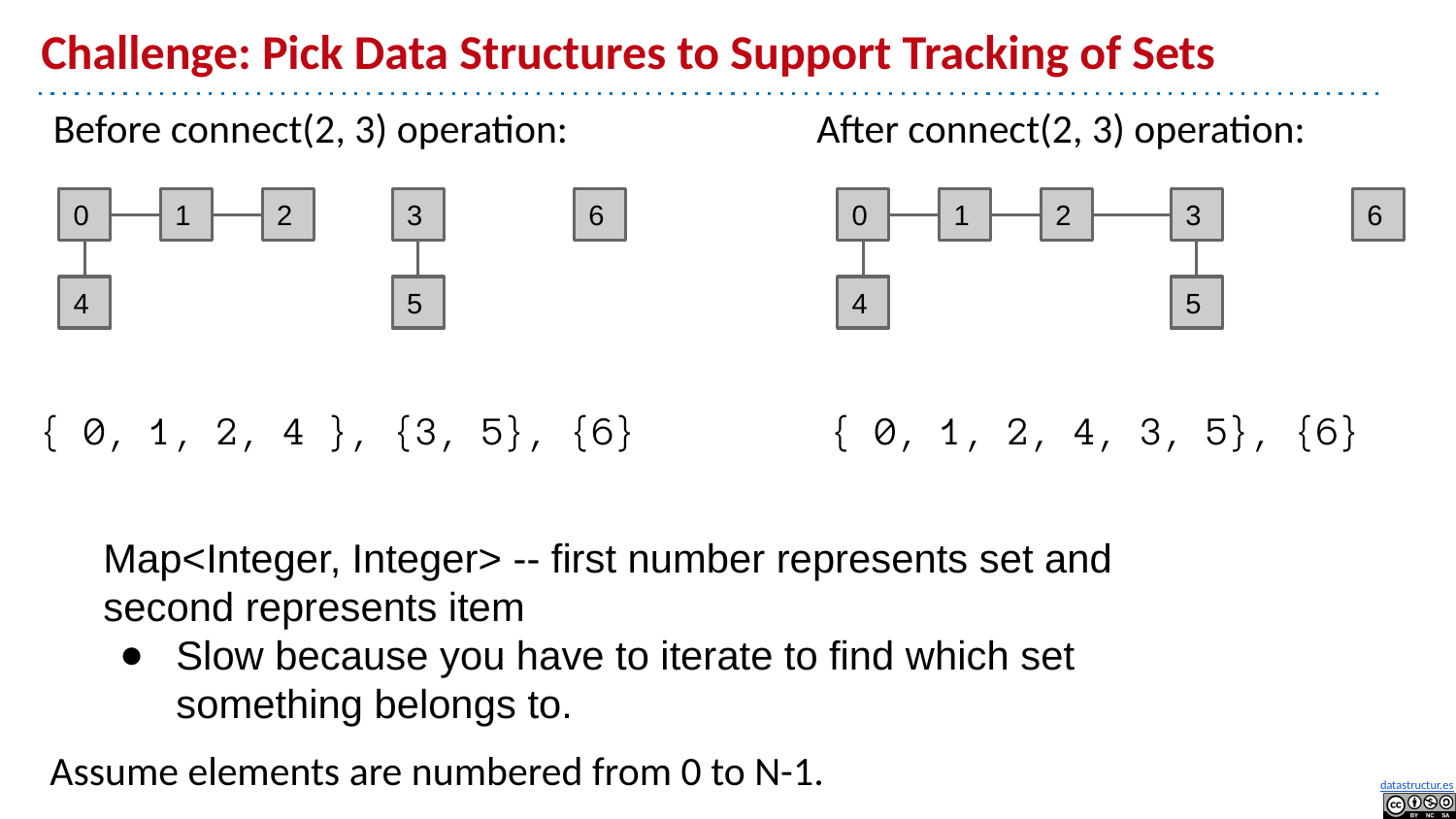

Challenge: Pick Data Structures to Support Tracking of Sets
Before connect(2, 3) operation:                           After connect(2, 3) operation:
0
1
2
0
1
2
3
6
3
6
4
4
5
5
{ 0, 1, 2, 4 }, {3, 5}, {6}
{ 0, 1, 2, 4, 3, 5}, {6}
Map<Integer, Integer> -- first number represents set and second represents item
Slow because you have to iterate to find which set something belongs to.

Assume elements are numbered from 0 to N-1.